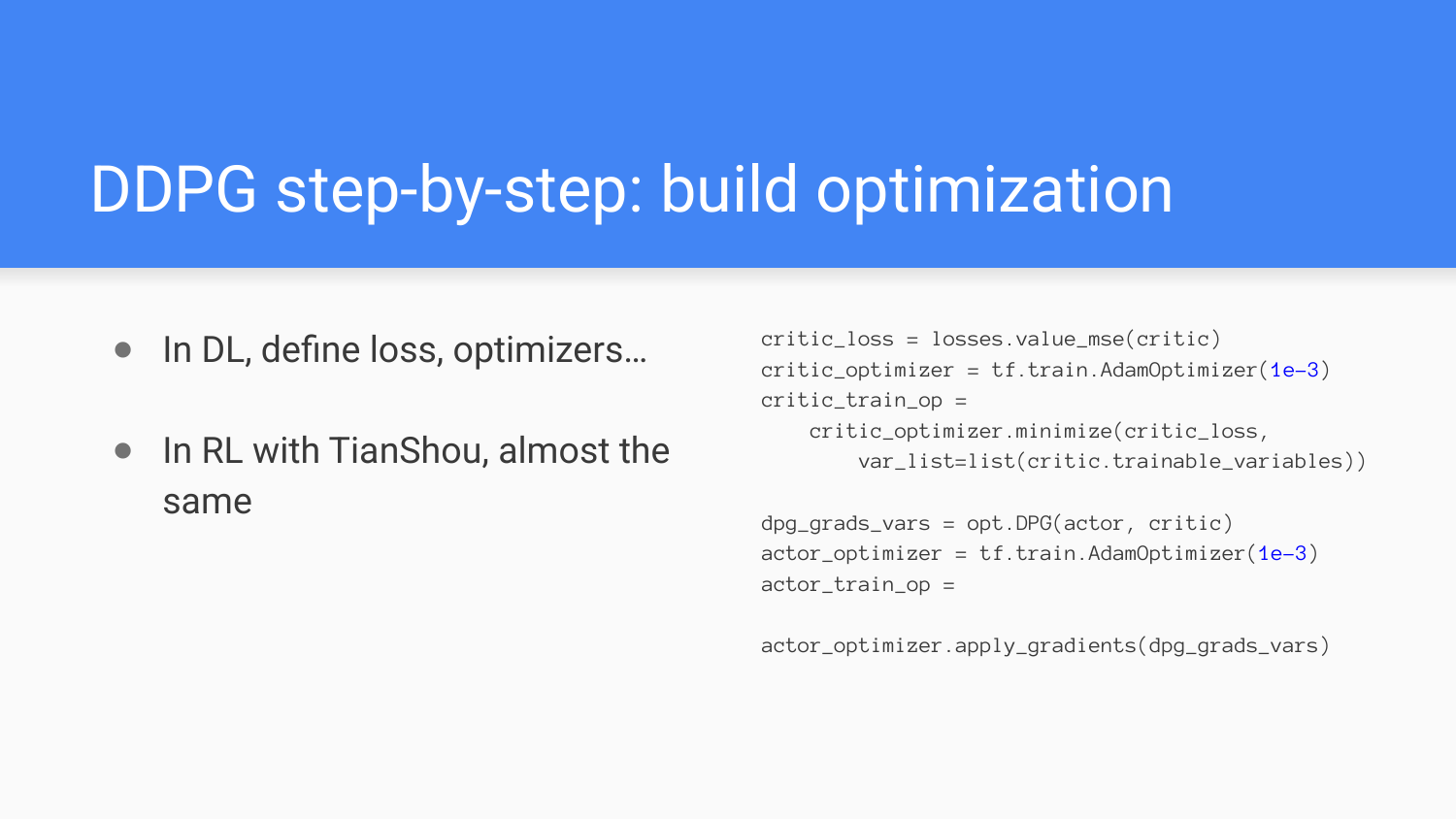

# DDPG step-by-step: build optimization
In DL, define loss, optimizers…

In RL with TianShou, almost the same
critic_loss = losses.value_mse(critic)
critic_optimizer = tf.train.AdamOptimizer(1e-3)
critic_train_op =
    critic_optimizer.minimize(critic_loss,
        var_list=list(critic.trainable_variables))

dpg_grads_vars = opt.DPG(actor, critic)
actor_optimizer = tf.train.AdamOptimizer(1e-3)
actor_train_op =
    actor_optimizer.apply_gradients(dpg_grads_vars)